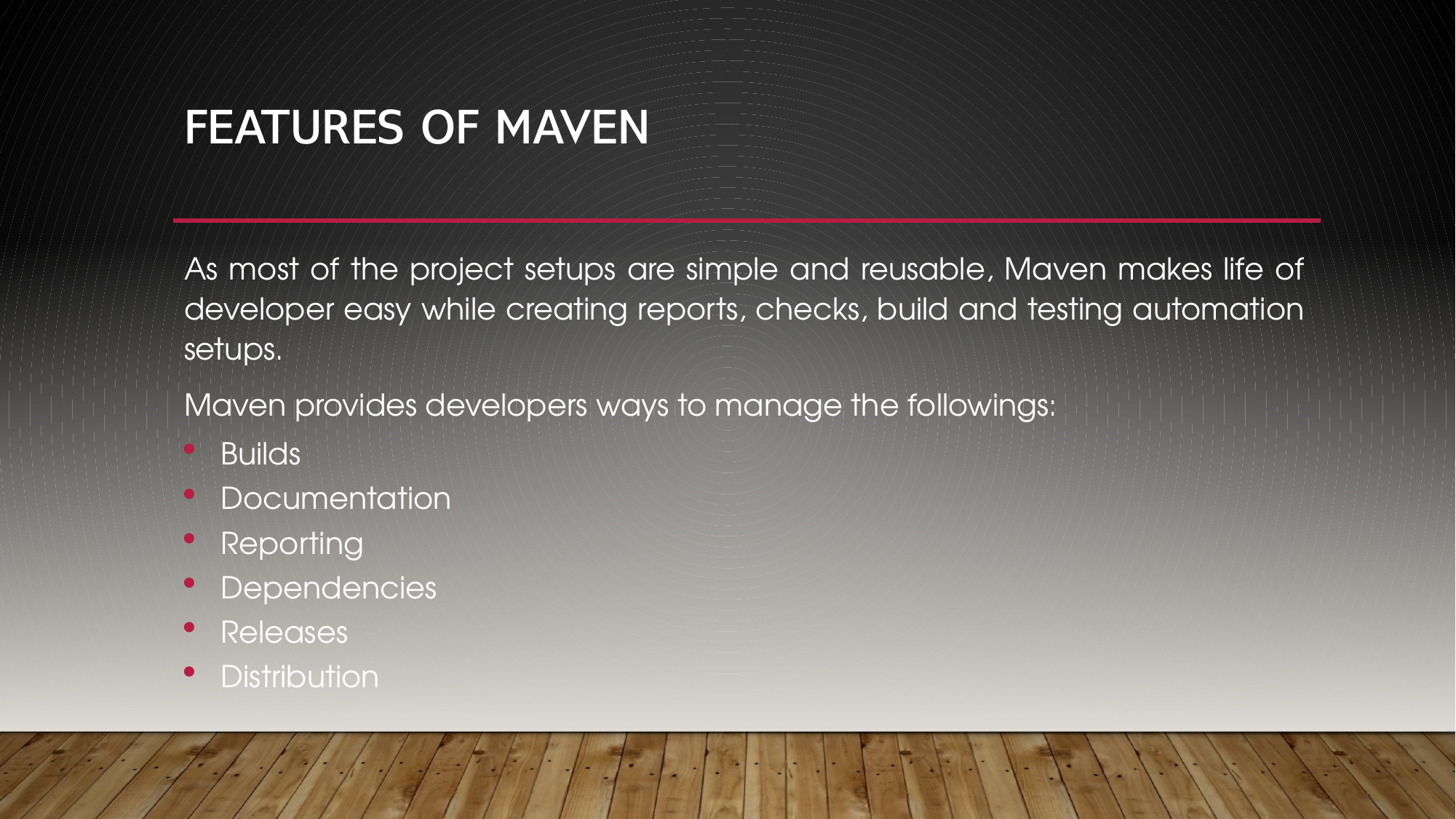

# Features of Maven
As most of the project setups are simple and reusable, Maven makes life of developer easy while creating reports, checks, build and testing automation setups.
Maven provides developers ways to manage the followings:
Builds
Documentation
Reporting
Dependencies
Releases
Distribution